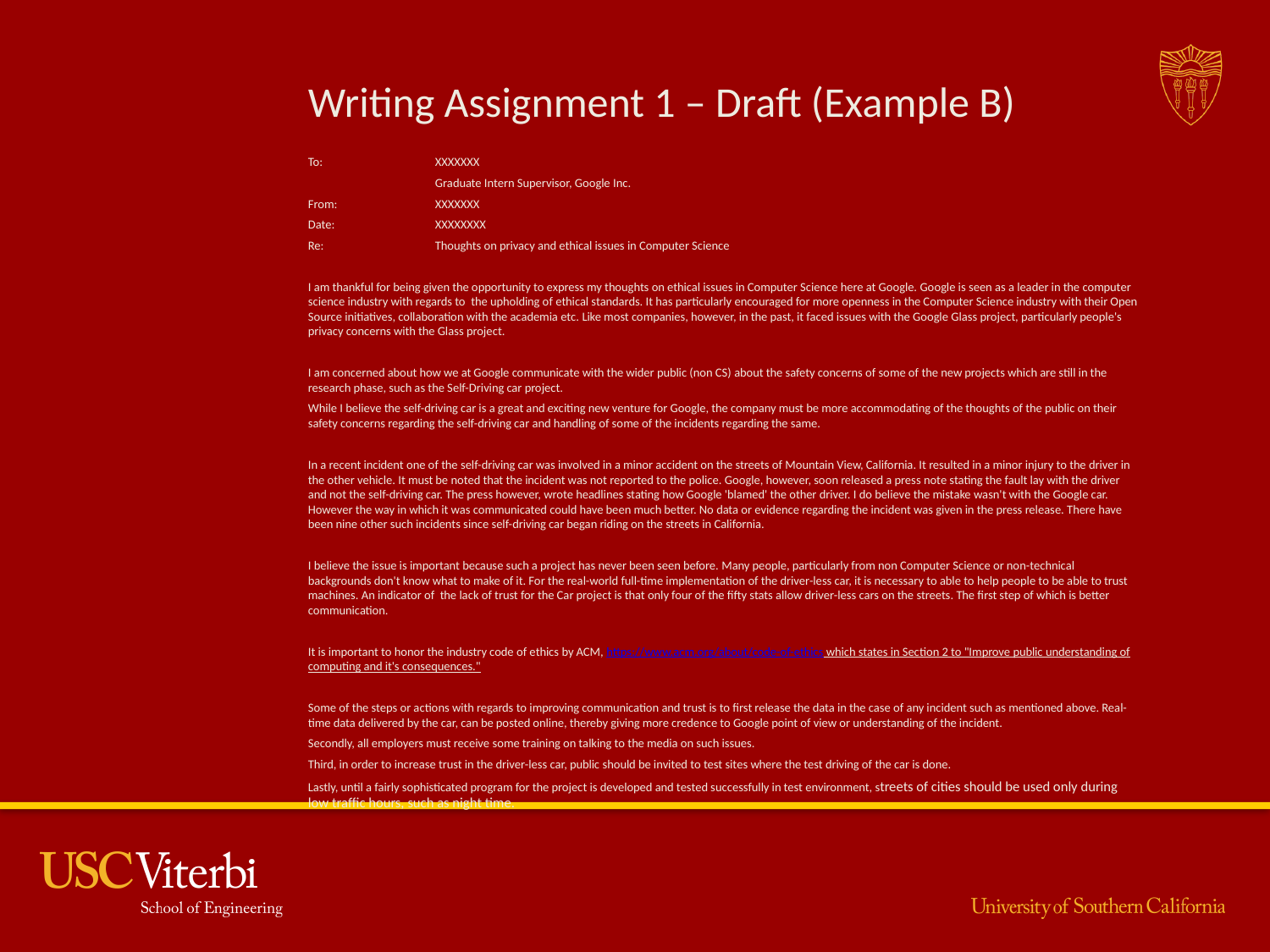

# Writing Assignment 1 – Draft (Example B)
To: 	XXXXXXX
	Graduate Intern Supervisor, Google Inc.
From:	XXXXXXX
Date: 	XXXXXXXX
Re:	Thoughts on privacy and ethical issues in Computer Science

I am thankful for being given the opportunity to express my thoughts on ethical issues in Computer Science here at Google. Google is seen as a leader in the computer science industry with regards to  the upholding of ethical standards. It has particularly encouraged for more openness in the Computer Science industry with their Open Source initiatives, collaboration with the academia etc. Like most companies, however, in the past, it faced issues with the Google Glass project, particularly people's privacy concerns with the Glass project.

I am concerned about how we at Google communicate with the wider public (non CS) about the safety concerns of some of the new projects which are still in the research phase, such as the Self-Driving car project.
While I believe the self-driving car is a great and exciting new venture for Google, the company must be more accommodating of the thoughts of the public on their safety concerns regarding the self-driving car and handling of some of the incidents regarding the same.

In a recent incident one of the self-driving car was involved in a minor accident on the streets of Mountain View, California. It resulted in a minor injury to the driver in the other vehicle. It must be noted that the incident was not reported to the police. Google, however, soon released a press note stating the fault lay with the driver and not the self-driving car. The press however, wrote headlines stating how Google 'blamed' the other driver. I do believe the mistake wasn't with the Google car. However the way in which it was communicated could have been much better. No data or evidence regarding the incident was given in the press release. There have been nine other such incidents since self-driving car began riding on the streets in California.

I believe the issue is important because such a project has never been seen before. Many people, particularly from non Computer Science or non-technical backgrounds don't know what to make of it. For the real-world full-time implementation of the driver-less car, it is necessary to able to help people to be able to trust machines. An indicator of  the lack of trust for the Car project is that only four of the fifty stats allow driver-less cars on the streets. The first step of which is better communication.

It is important to honor the industry code of ethics by ACM, https://www.acm.org/about/code-of-ethics which states in Section 2 to "Improve public understanding of computing and it's consequences."

Some of the steps or actions with regards to improving communication and trust is to first release the data in the case of any incident such as mentioned above. Real-time data delivered by the car, can be posted online, thereby giving more credence to Google point of view or understanding of the incident.
Secondly, all employers must receive some training on talking to the media on such issues.
Third, in order to increase trust in the driver-less car, public should be invited to test sites where the test driving of the car is done.
Lastly, until a fairly sophisticated program for the project is developed and tested successfully in test environment, streets of cities should be used only during low traffic hours, such as night time.